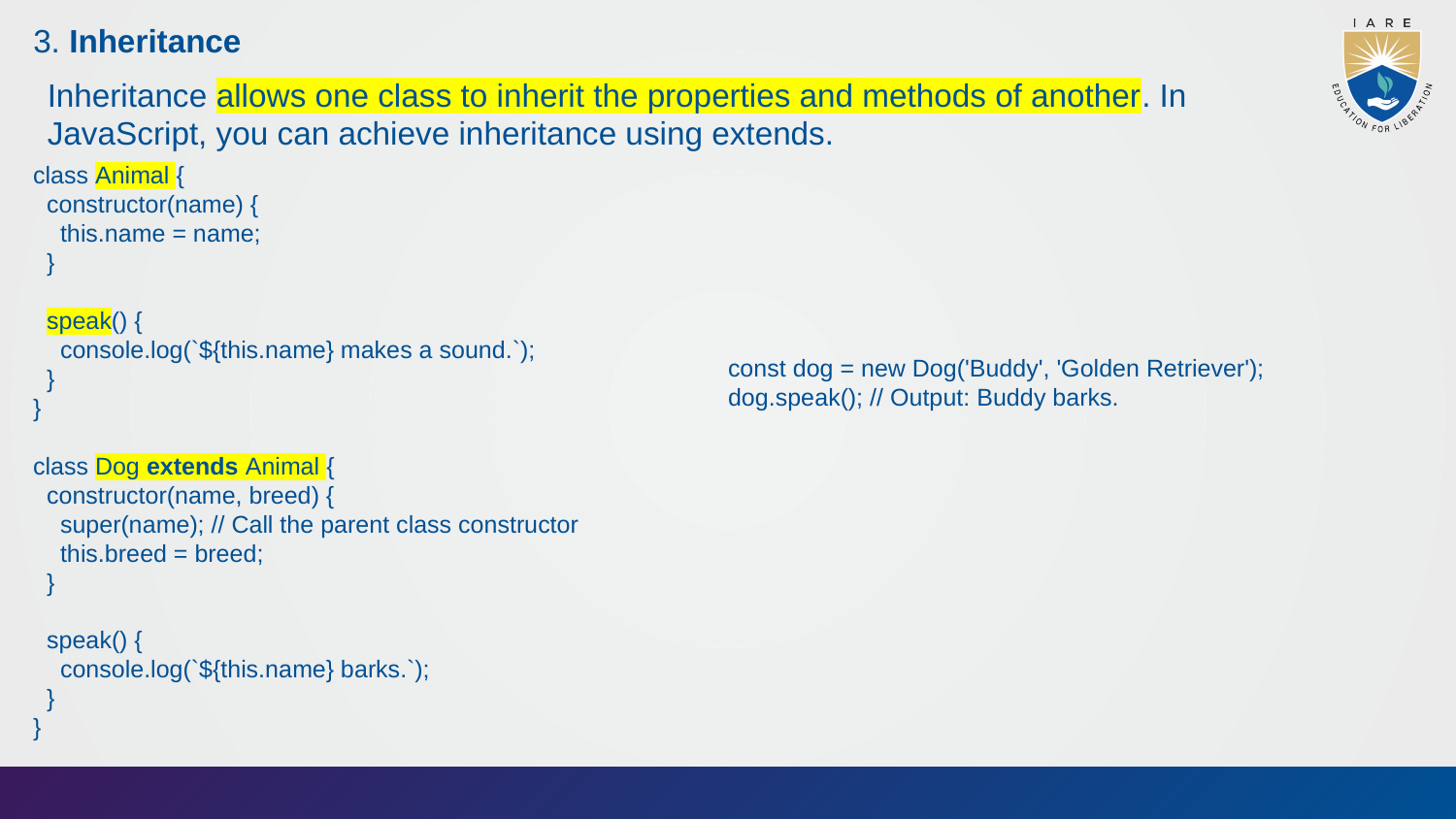

3. Inheritance
Inheritance allows one class to inherit the properties and methods of another. In JavaScript, you can achieve inheritance using extends.
class Animal {
  constructor(name) {
    this.name = name;
  }

  speak() {
    console.log(`${this.name} makes a sound.`);
  }
}

class Dog extends Animal {
  constructor(name, breed) {
    super(name); // Call the parent class constructor
    this.breed = breed;
  }

  speak() {
    console.log(`${this.name} barks.`);
  }
}

const dog = new Dog('Buddy', 'Golden Retriever');
dog.speak(); // Output: Buddy barks.

6